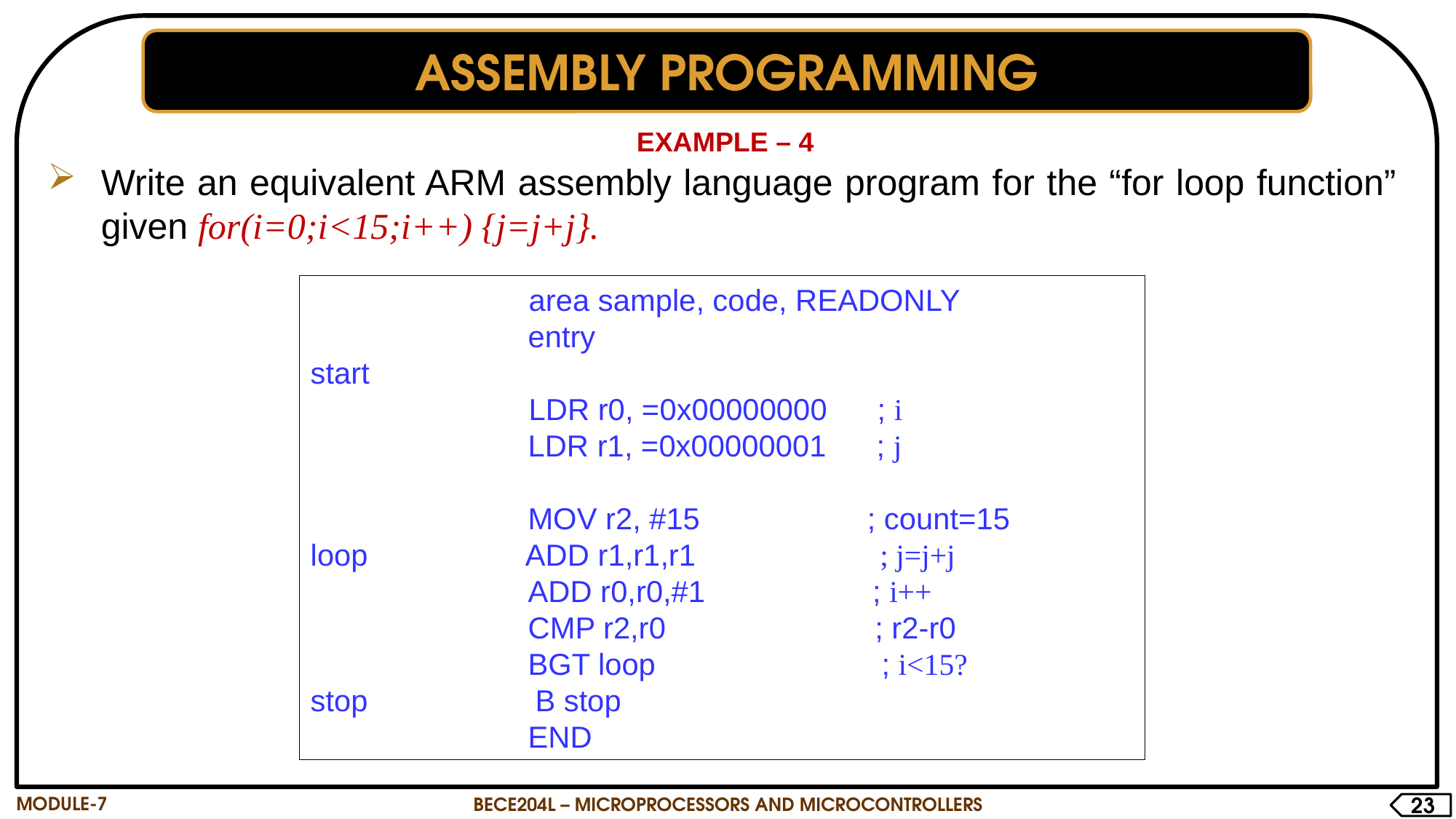

ASSEMBLY PROGRAMMING
EXAMPLE – 4
Write an equivalent ARM assembly language program for the “for loop function” given for(i=0;i<15;i++) {j=j+j}.
		area sample, code, READONLY
                          entry
start
		LDR r0, =0x00000000      ; i
                          LDR r1, =0x00000001      ; j
                          MOV r2, #15                    ; count=15
loop                   ADD r1,r1,r1                      ; j=j+j
                          ADD r0,r0,#1                    ; i++
                          CMP r2,r0                         ; r2-r0
                          BGT loop                           ; i<15?
stop                    B stop
                          END
MODULE-7
BECE204L – MICROPROCESSORS AND MICROCONTROLLERS
23